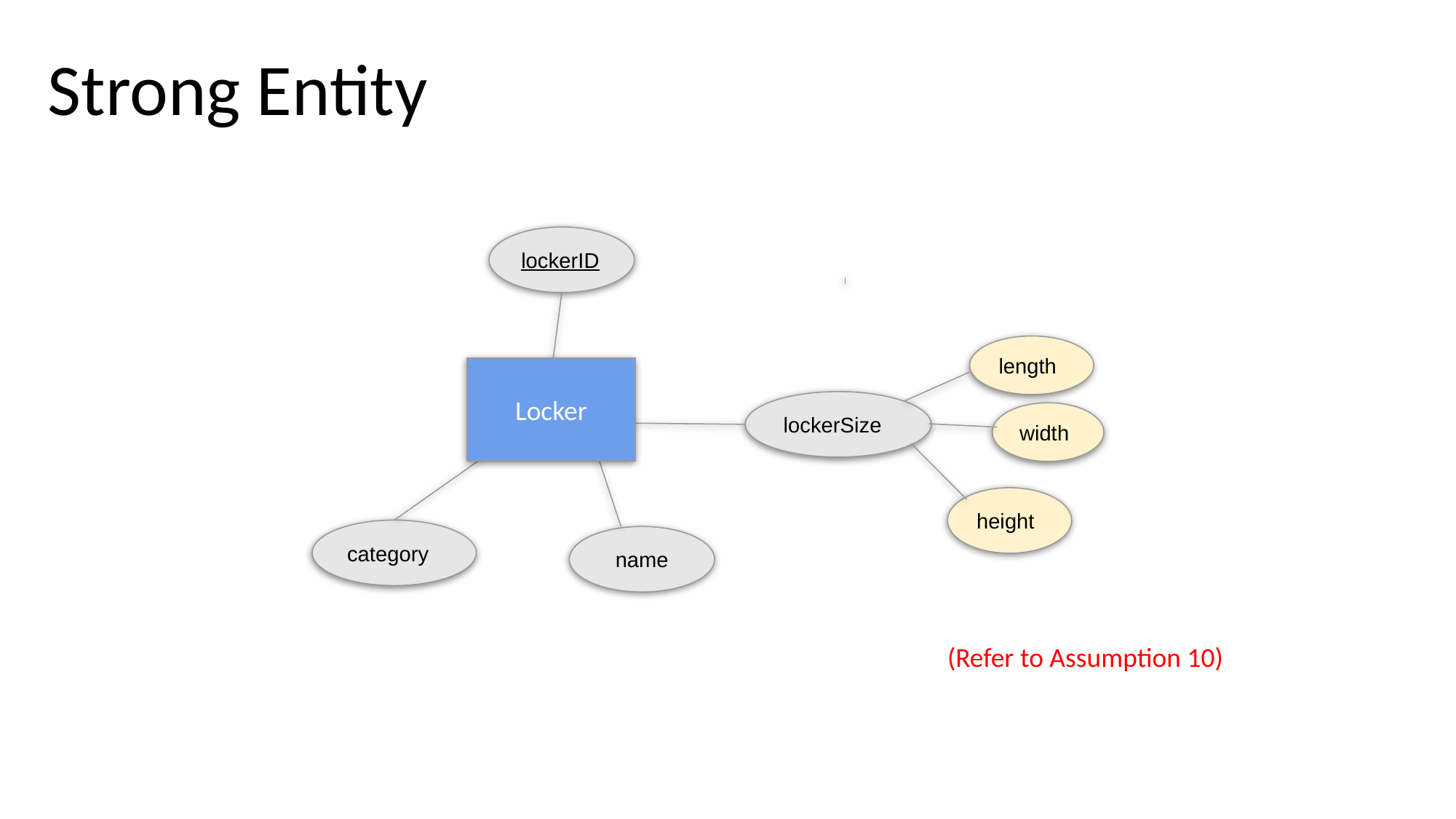

Strong Entity
lockerID
length
Locker
lockerSize
width
height
category
name
(Refer to Assumption 10)